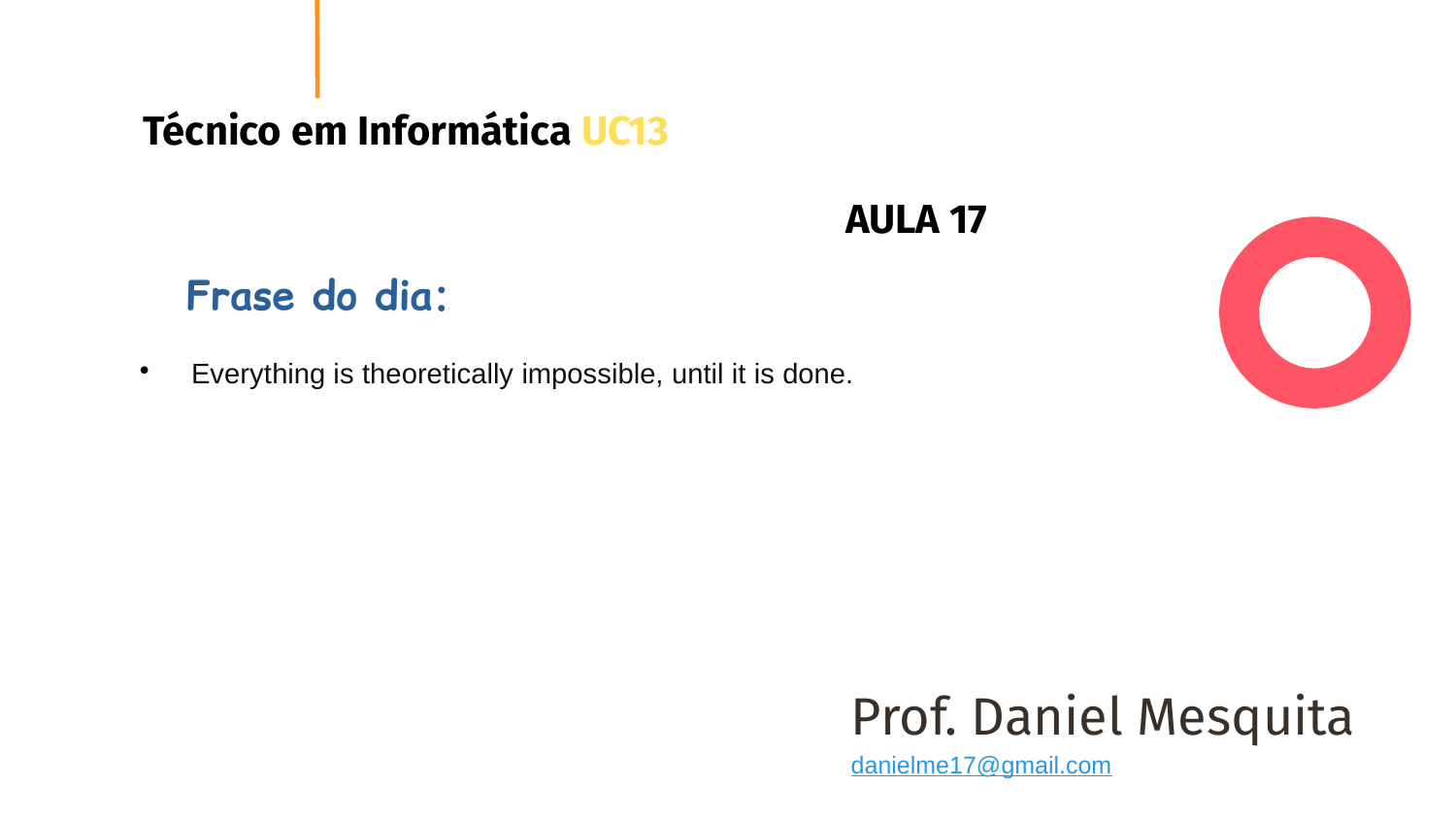

# Técnico em Informática UC13
AULA 17
Frase do dia:
Everything is theoretically impossible, until it is done.
Prof. Daniel Mesquita         danielme17@gmail.com